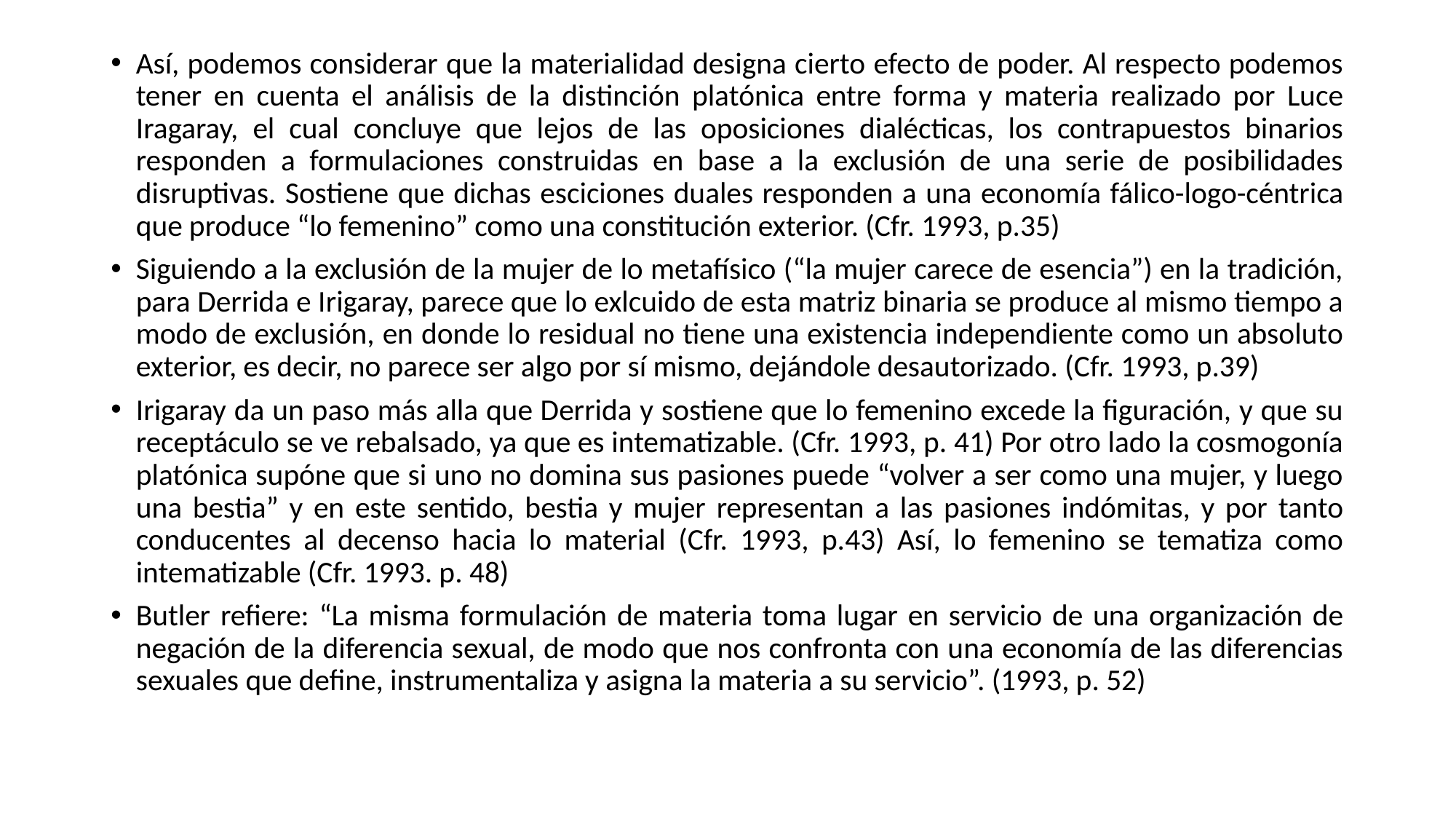

Así, podemos considerar que la materialidad designa cierto efecto de poder. Al respecto podemos tener en cuenta el análisis de la distinción platónica entre forma y materia realizado por Luce Iragaray, el cual concluye que lejos de las oposiciones dialécticas, los contrapuestos binarios responden a formulaciones construidas en base a la exclusión de una serie de posibilidades disruptivas. Sostiene que dichas esciciones duales responden a una economía fálico-logo-céntrica que produce “lo femenino” como una constitución exterior. (Cfr. 1993, p.35)
Siguiendo a la exclusión de la mujer de lo metafísico (“la mujer carece de esencia”) en la tradición, para Derrida e Irigaray, parece que lo exlcuido de esta matriz binaria se produce al mismo tiempo a modo de exclusión, en donde lo residual no tiene una existencia independiente como un absoluto exterior, es decir, no parece ser algo por sí mismo, dejándole desautorizado. (Cfr. 1993, p.39)
Irigaray da un paso más alla que Derrida y sostiene que lo femenino excede la figuración, y que su receptáculo se ve rebalsado, ya que es intematizable. (Cfr. 1993, p. 41) Por otro lado la cosmogonía platónica supóne que si uno no domina sus pasiones puede “volver a ser como una mujer, y luego una bestia” y en este sentido, bestia y mujer representan a las pasiones indómitas, y por tanto conducentes al decenso hacia lo material (Cfr. 1993, p.43) Así, lo femenino se tematiza como intematizable (Cfr. 1993. p. 48)
Butler refiere: “La misma formulación de materia toma lugar en servicio de una organización de negación de la diferencia sexual, de modo que nos confronta con una economía de las diferencias sexuales que define, instrumentaliza y asigna la materia a su servicio”. (1993, p. 52)